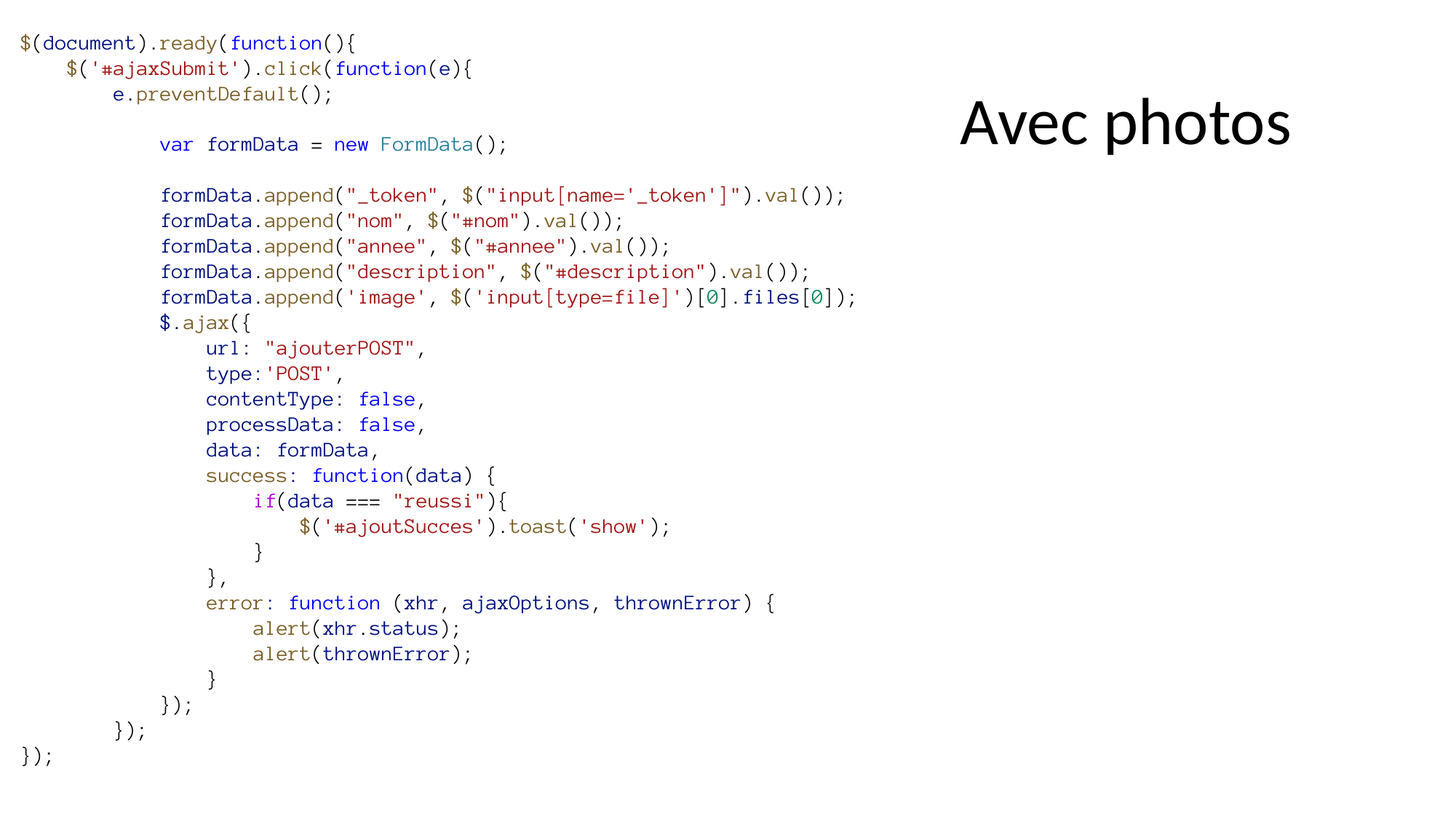

$(document).ready(function(){
    $('#ajaxSubmit').click(function(e){
        e.preventDefault();
            var formData = new FormData();

            formData.append("_token", $("input[name='_token']").val());
            formData.append("nom", $("#nom").val());
            formData.append("annee", $("#annee").val());
            formData.append("description", $("#description").val());
            formData.append('image', $('input[type=file]')[0].files[0]);
            $.ajax({
                url: "ajouterPOST",
                type:'POST',
                contentType: false,
                processData: false,
                data: formData,
                success: function(data) {
                    if(data === "reussi"){
                        $('#ajoutSucces').toast('show');
                    }
                },
                error: function (xhr, ajaxOptions, thrownError) {
                    alert(xhr.status);
                    alert(thrownError);
                }
            });
        });
});
# Avec photos